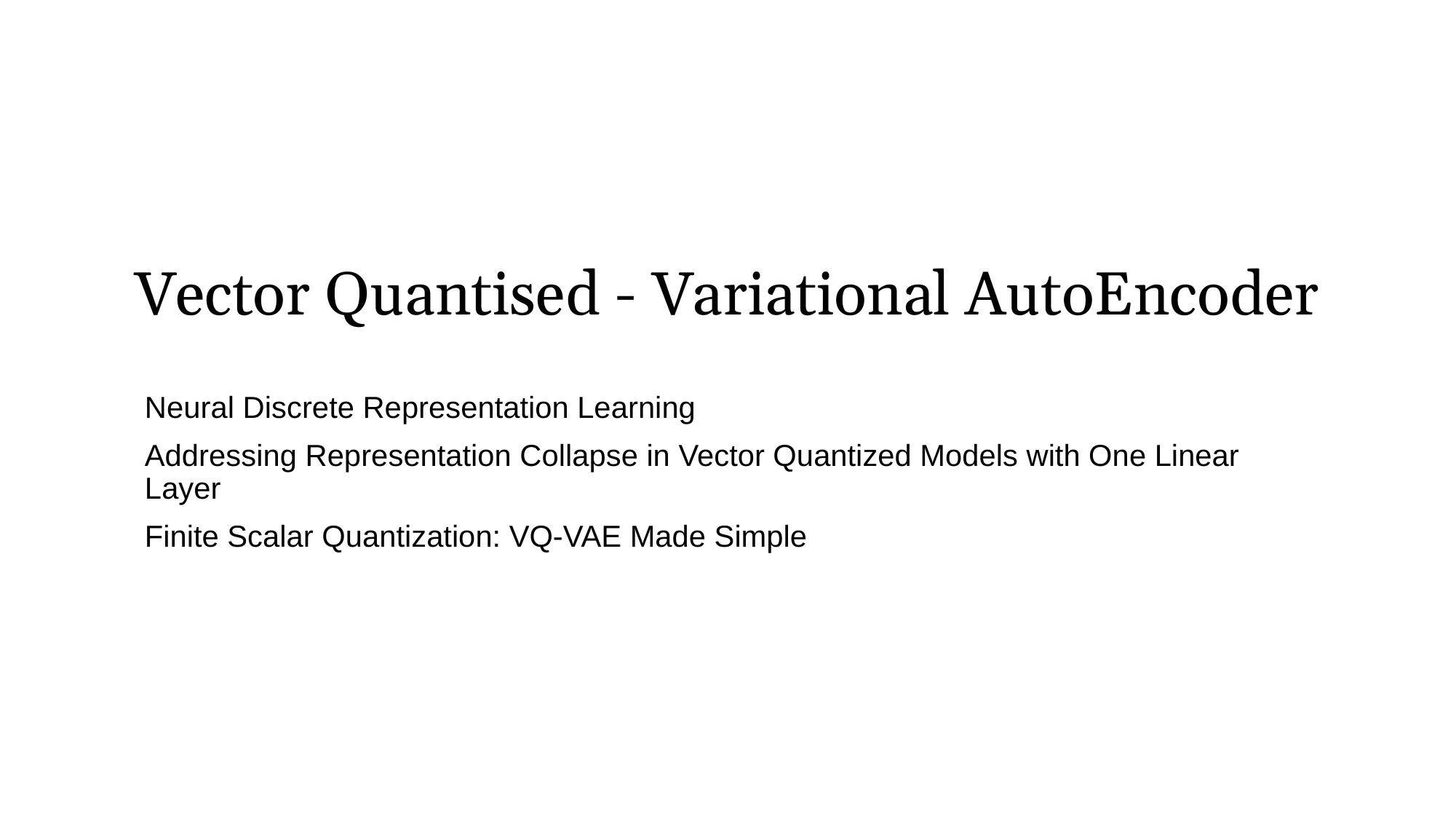

# Vector Quantised - Variational AutoEncoder
Neural Discrete Representation Learning
Addressing Representation Collapse in Vector Quantized Models with One Linear Layer
Finite Scalar Quantization: VQ-VAE Made Simple